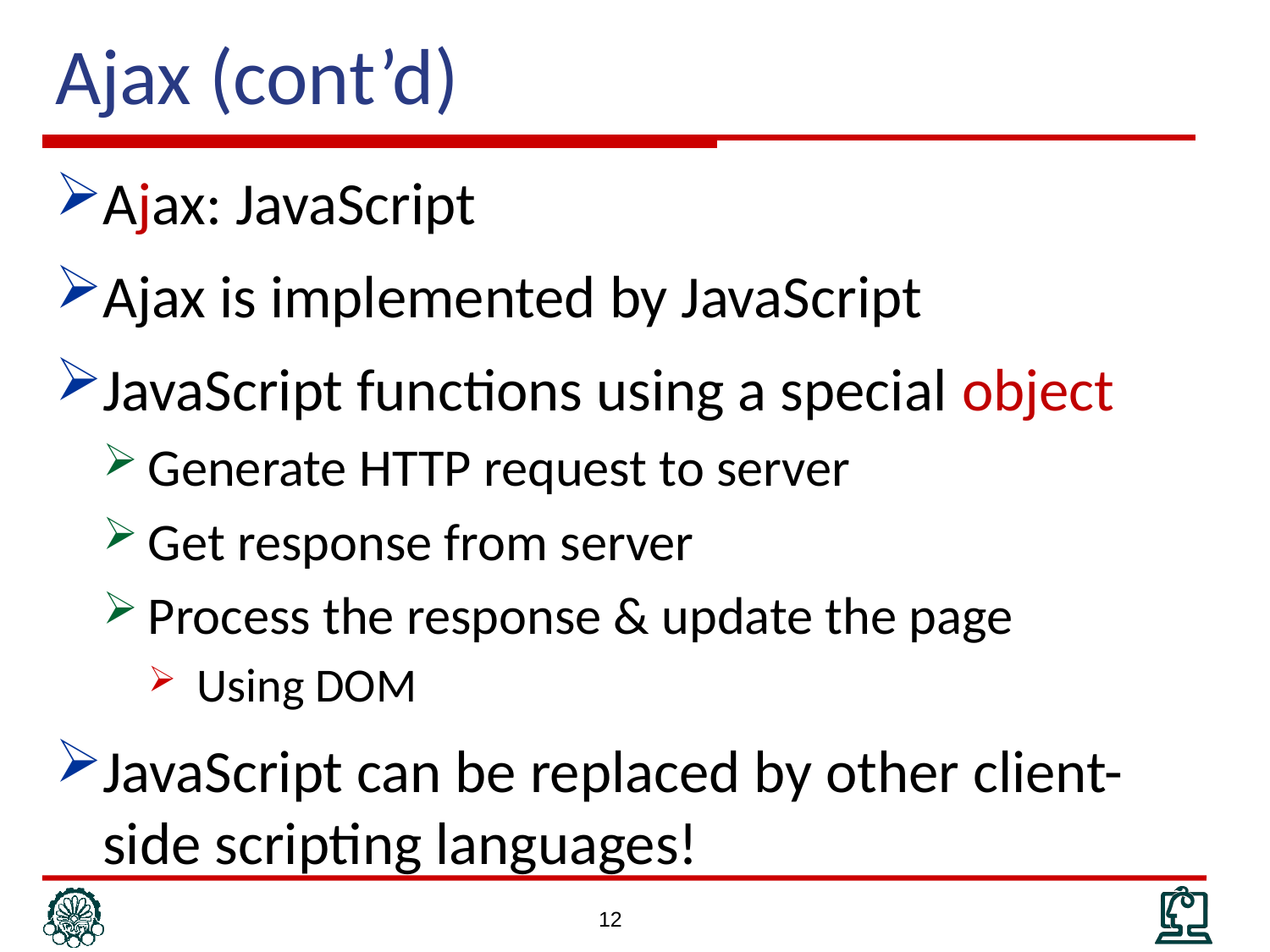

# Ajax (cont’d)
Ajax: JavaScript
Ajax is implemented by JavaScript
JavaScript functions using a special object
Generate HTTP request to server
Get response from server
Process the response & update the page
Using DOM
JavaScript can be replaced by other client-side scripting languages!

12